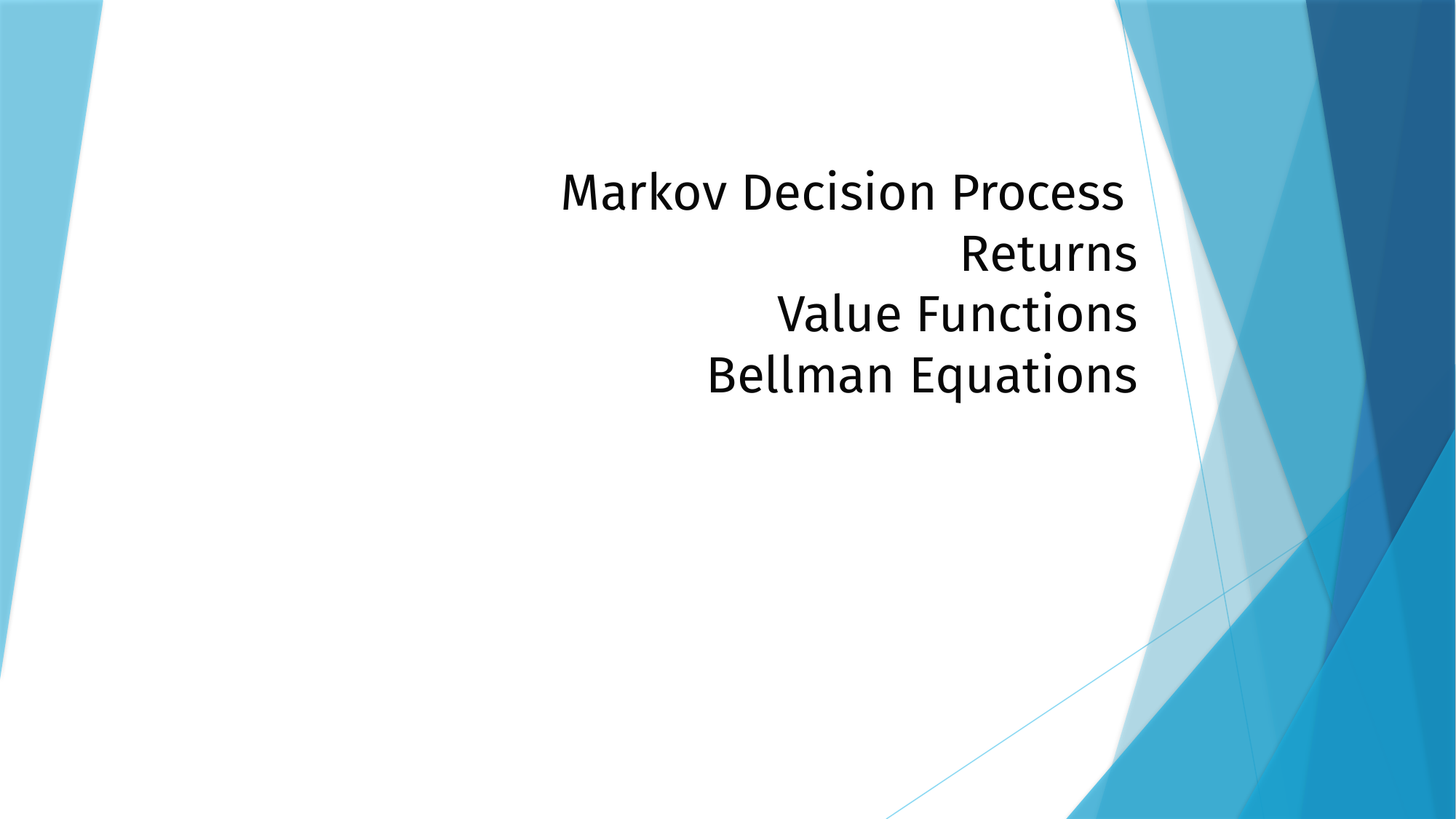

# Markov Decision Process Returns Value Functions Bellman Equations